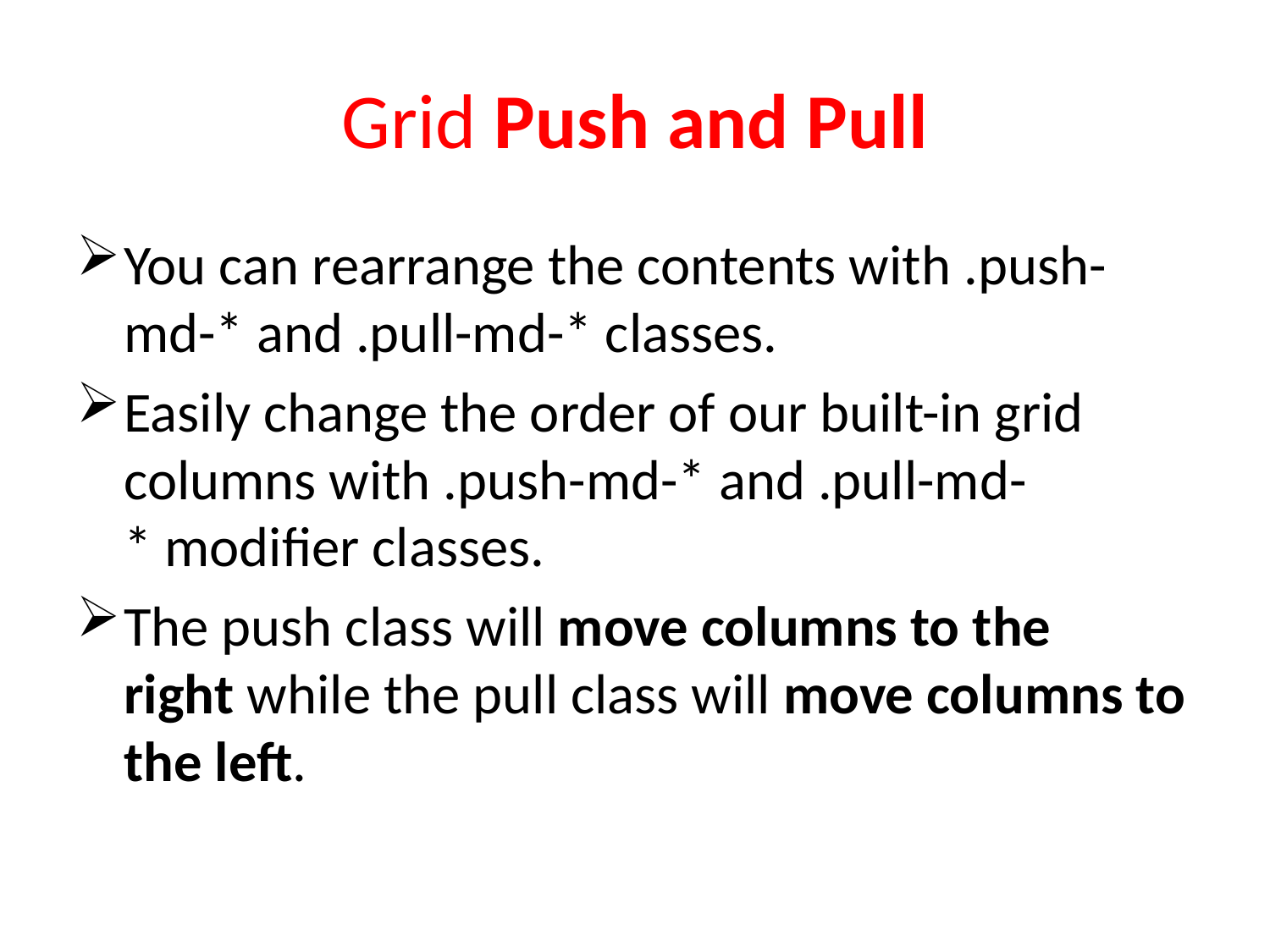

# Grid Push and Pull
You can rearrange the contents with .push-md-* and .pull-md-* classes.
Easily change the order of our built-in grid columns with .push-md-* and .pull-md-* modifier classes.
The push class will move columns to the right while the pull class will move columns to the left.